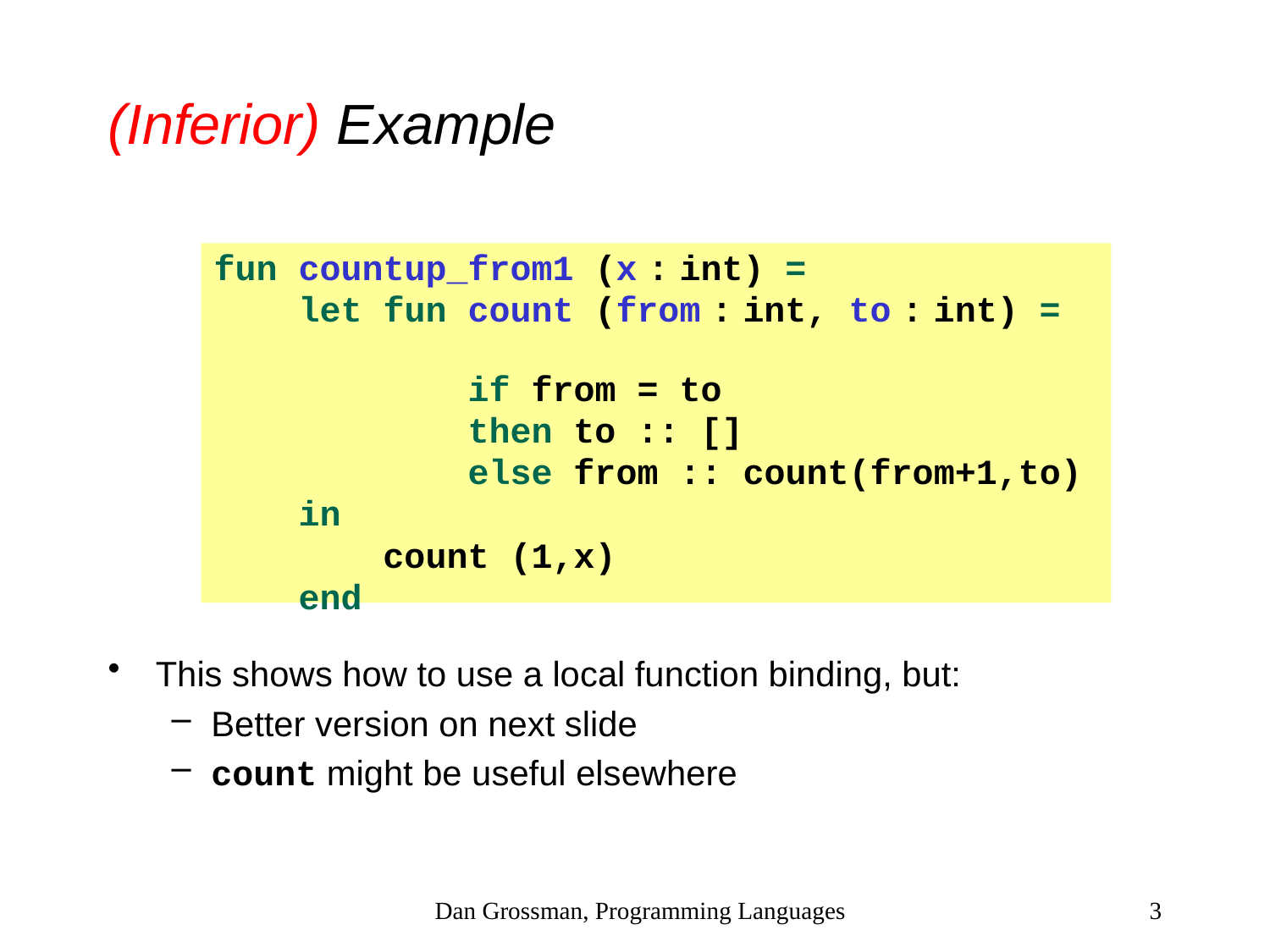

# (Inferior) Example
fun countup_from1 (x : int) =
    let fun count (from : int, to : int) =
            if from = to
            then to :: []
            else from :: count(from+1,to)
    in
        count (1,x)
    end
This shows how to use a local function binding, but:
Better version on next slide
count might be useful elsewhere
Dan Grossman, Programming Languages
3